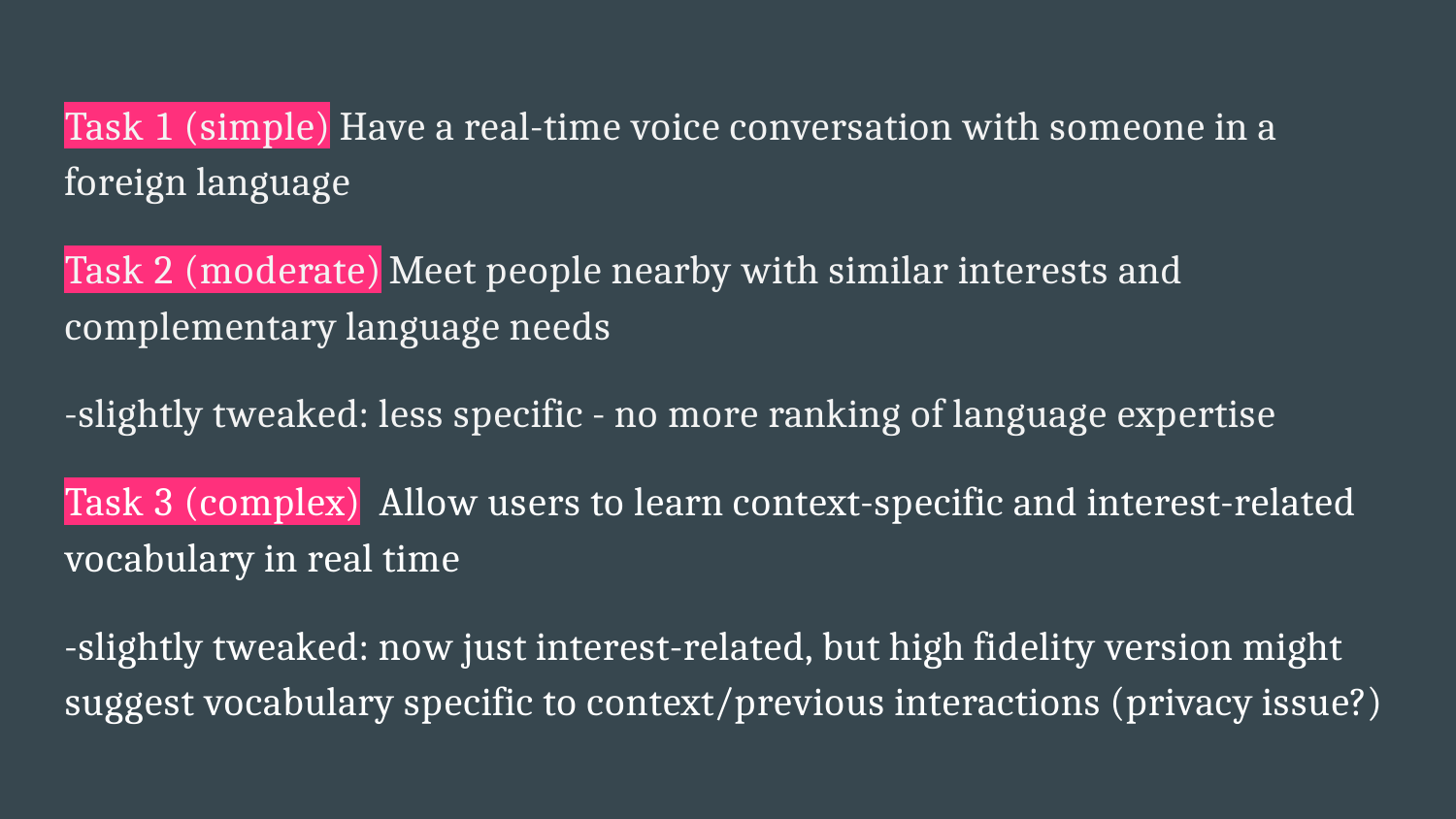

Task 1 (simple) Have a real-time voice conversation with someone in a foreign language
Task 2 (moderate) Meet people nearby with similar interests and complementary language needs
-slightly tweaked: less specific - no more ranking of language expertise
Task 3 (complex)  Allow users to learn context-specific and interest-related vocabulary in real time
-slightly tweaked: now just interest-related, but high fidelity version might suggest vocabulary specific to context/previous interactions (privacy issue?)